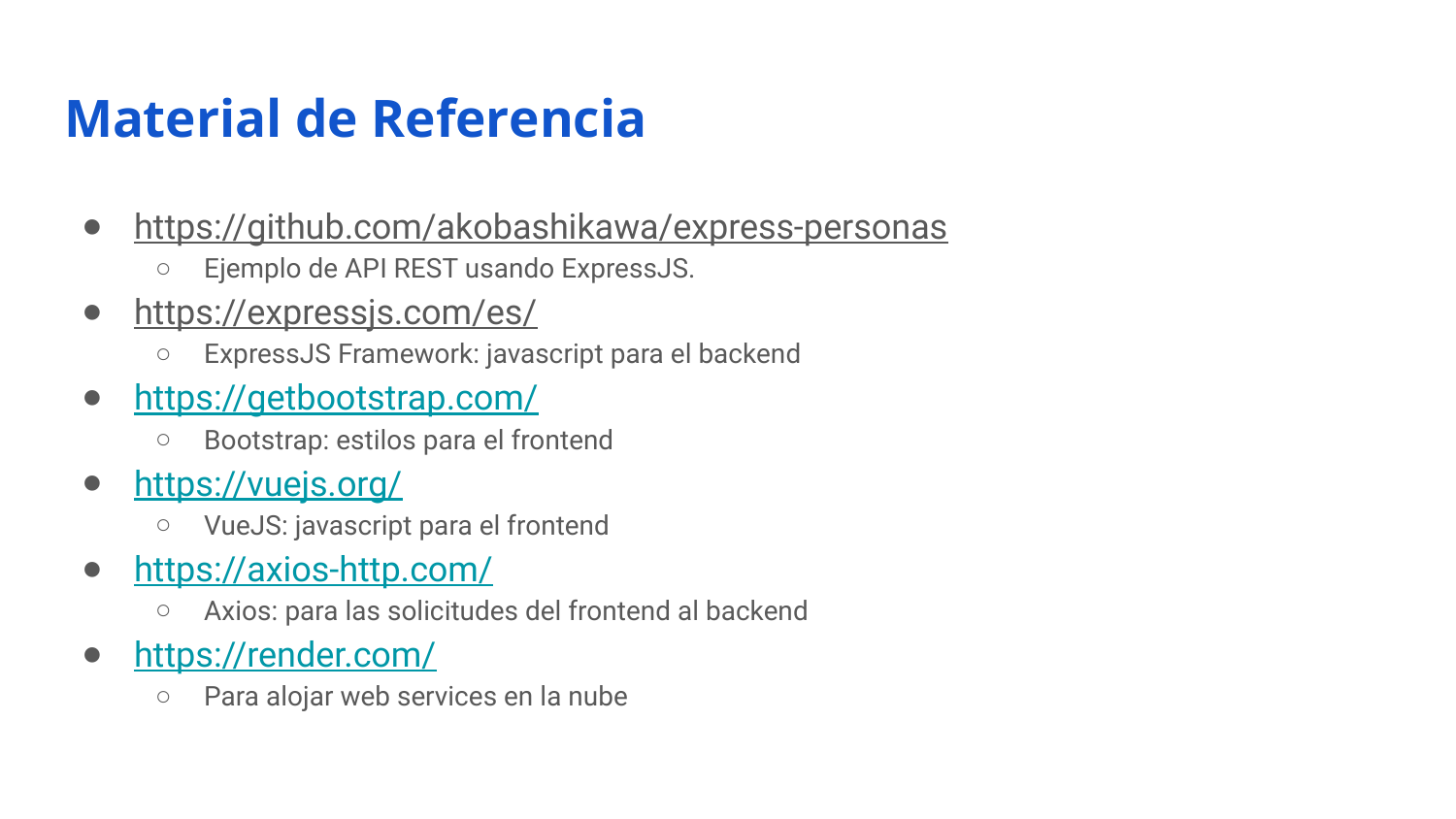

# Material de Referencia
https://github.com/akobashikawa/express-personas
Ejemplo de API REST usando ExpressJS.
https://expressjs.com/es/
ExpressJS Framework: javascript para el backend
https://getbootstrap.com/
Bootstrap: estilos para el frontend
https://vuejs.org/
VueJS: javascript para el frontend
https://axios-http.com/
Axios: para las solicitudes del frontend al backend
https://render.com/
Para alojar web services en la nube